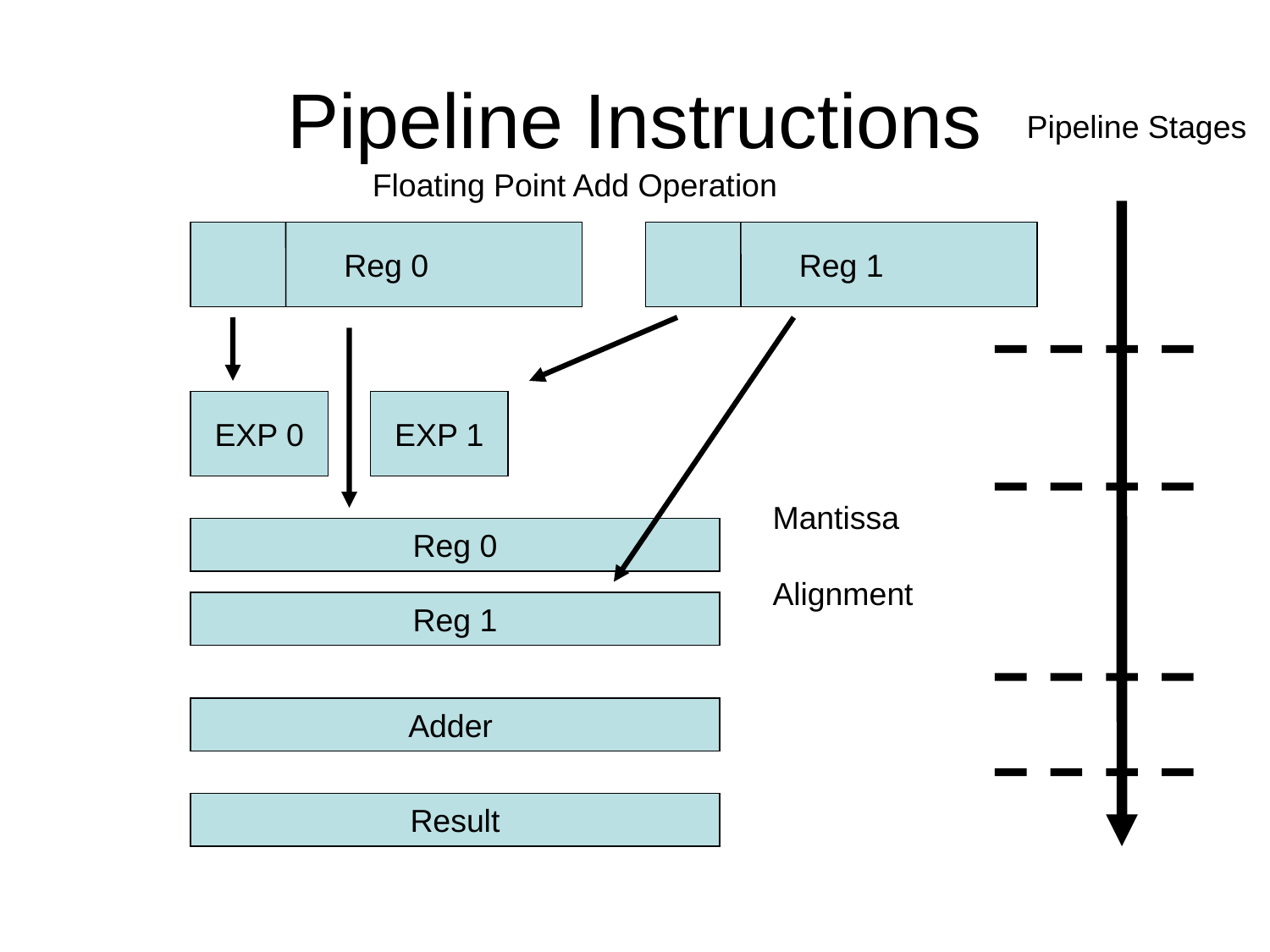

# Pipeline Instructions
Pipeline Stages
Floating Point Add Operation

Reg 0

Reg 1

EXP 0
EXP 1

Mantissa

Alignment
Reg 0
Reg 1

Adder

Result